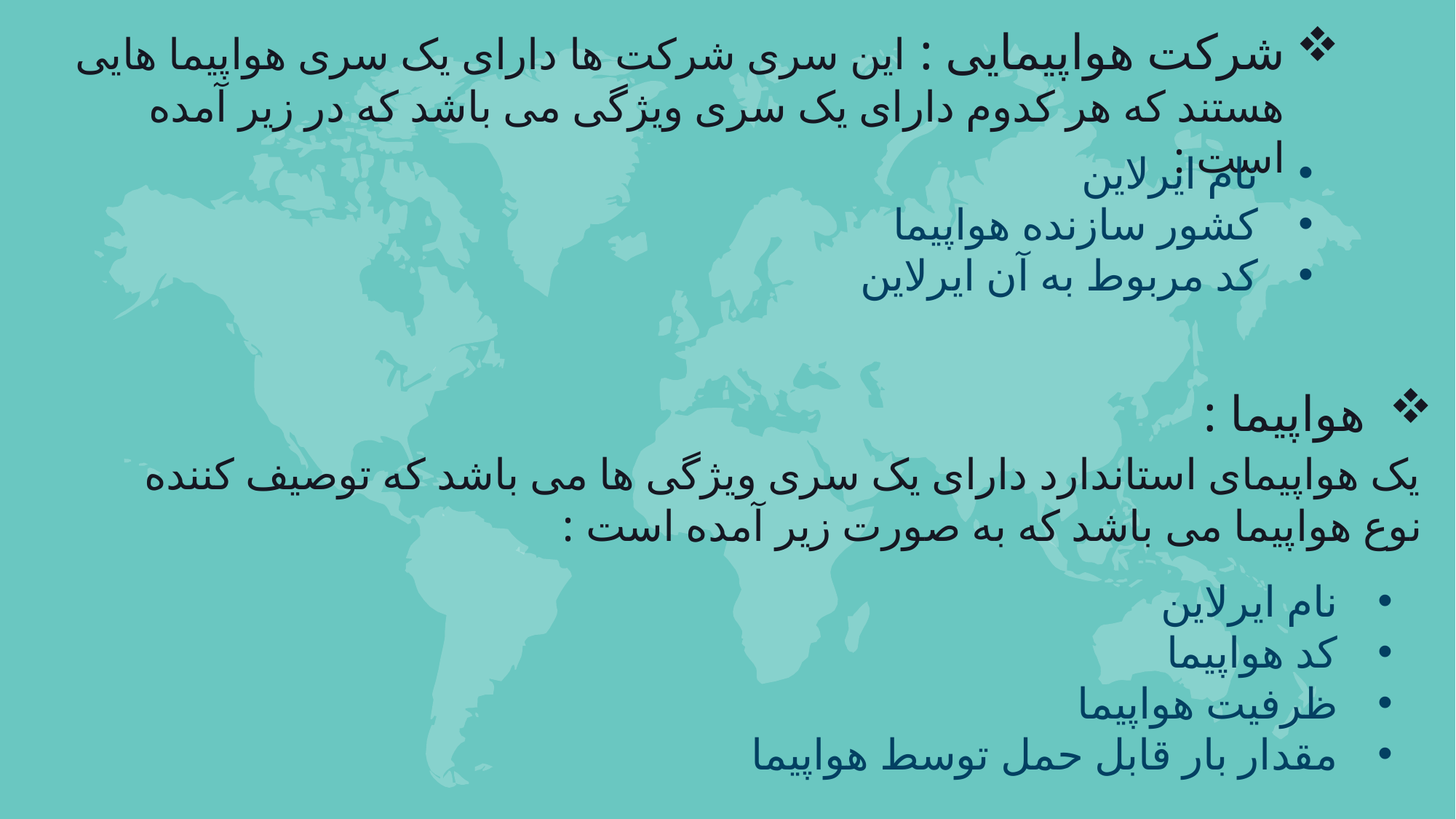

شرکت هواپیمایی : این سری شرکت ها دارای یک سری هواپیما هایی هستند که هر کدوم دارای یک سری ویژگی می باشد که در زیر آمده است :

نام ایرلاین
کشور سازنده هواپیما
کد مربوط به آن ایرلاین

هواپیما :
 یک هواپیمای استاندارد دارای یک سری ویژگی ها می باشد که توصیف کننده
 نوع هواپیما می باشد که به صورت زیر آمده است :
نام ایرلاین
کد هواپیما
ظرفیت هواپیما
مقدار بار قابل حمل توسط هواپیما